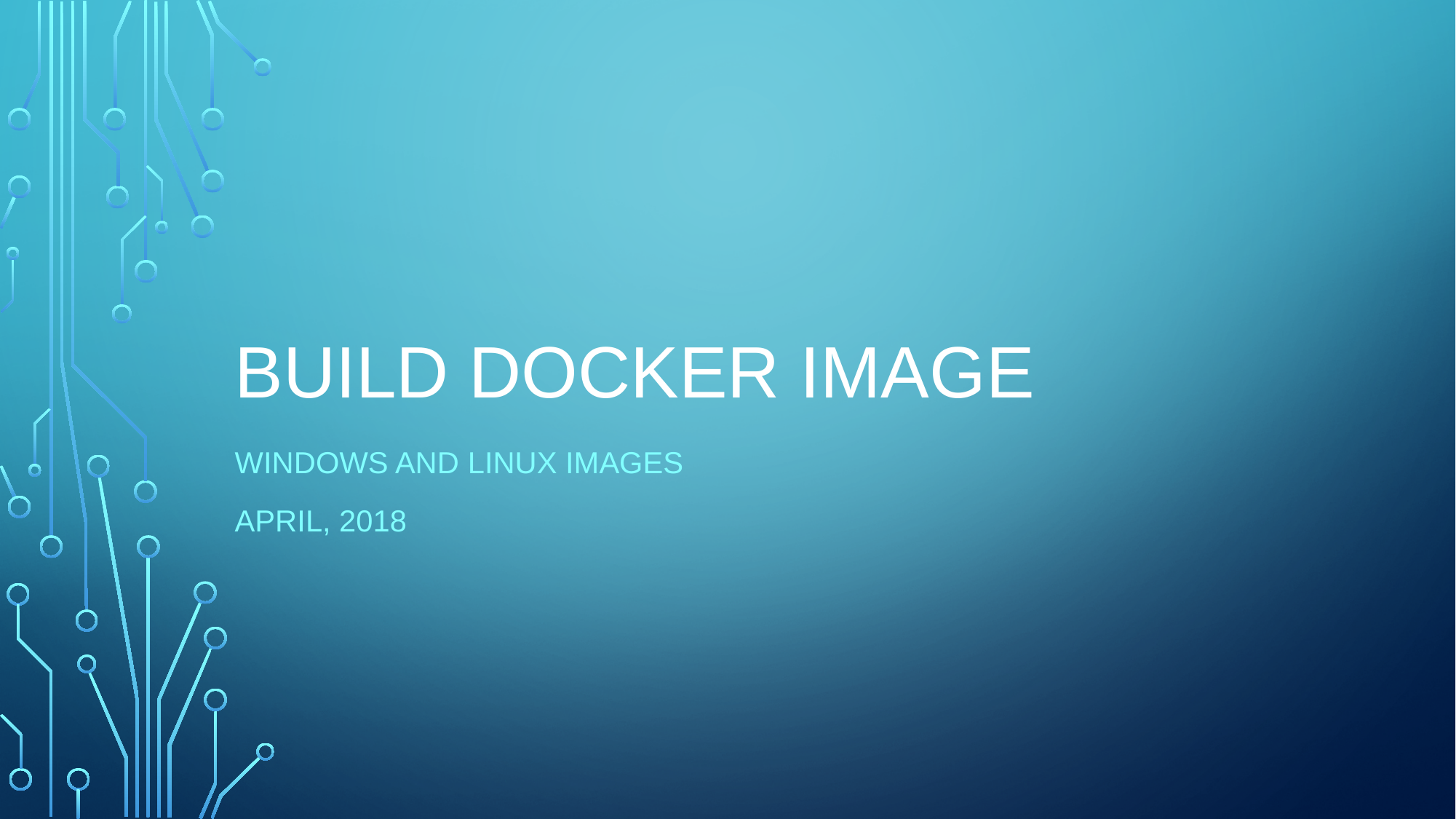

# build Docker image
Windows and Linux images
April, 2018